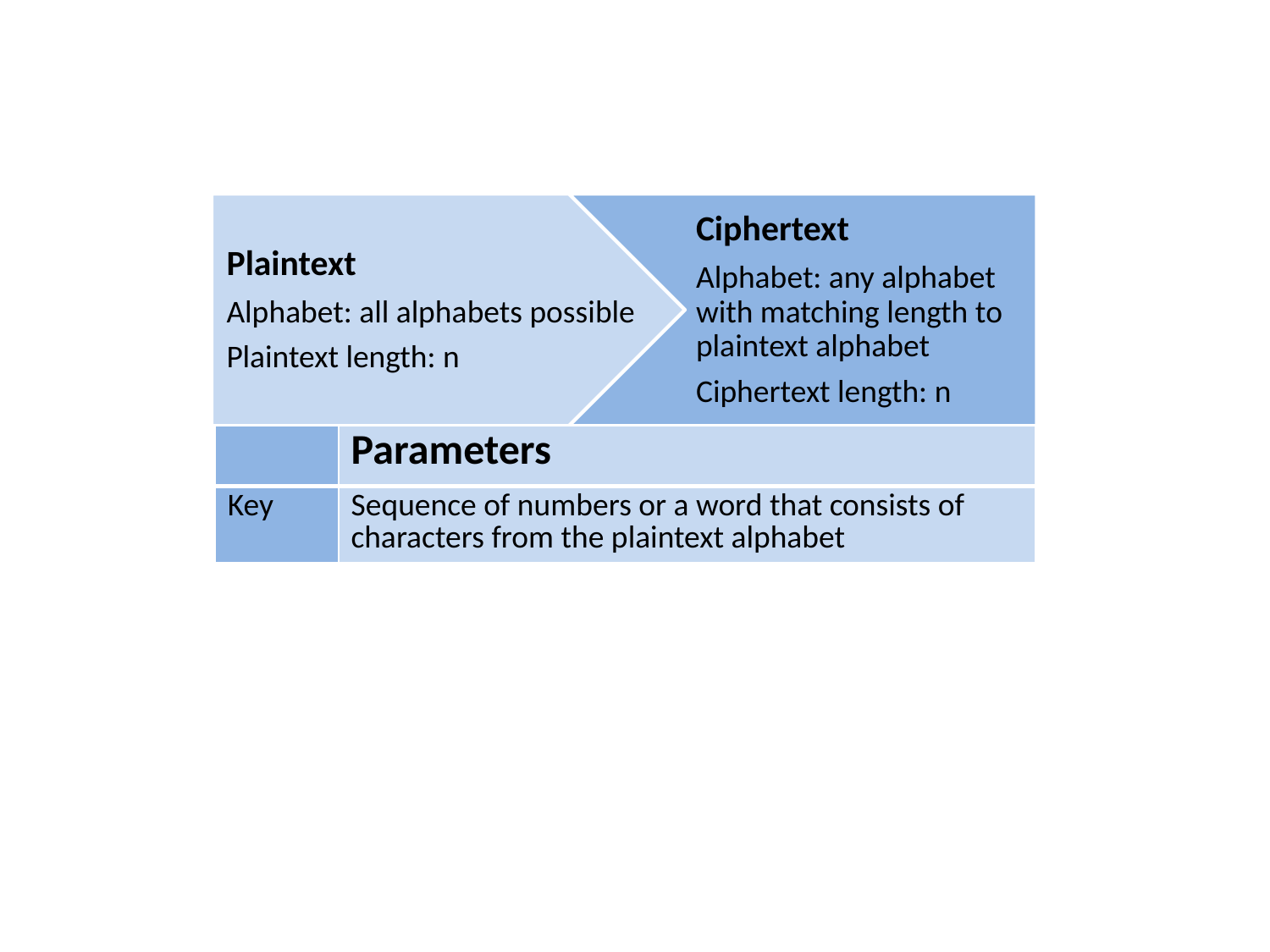

Plaintext
Alphabet: all alphabets possible
Plaintext length: n
Ciphertext
Alphabet: any alphabet with matching length to plaintext alphabet
Ciphertext length: n
|  | Parameters |
| --- | --- |
| Key | Sequence of numbers or a word that consists of characters from the plaintext alphabet |